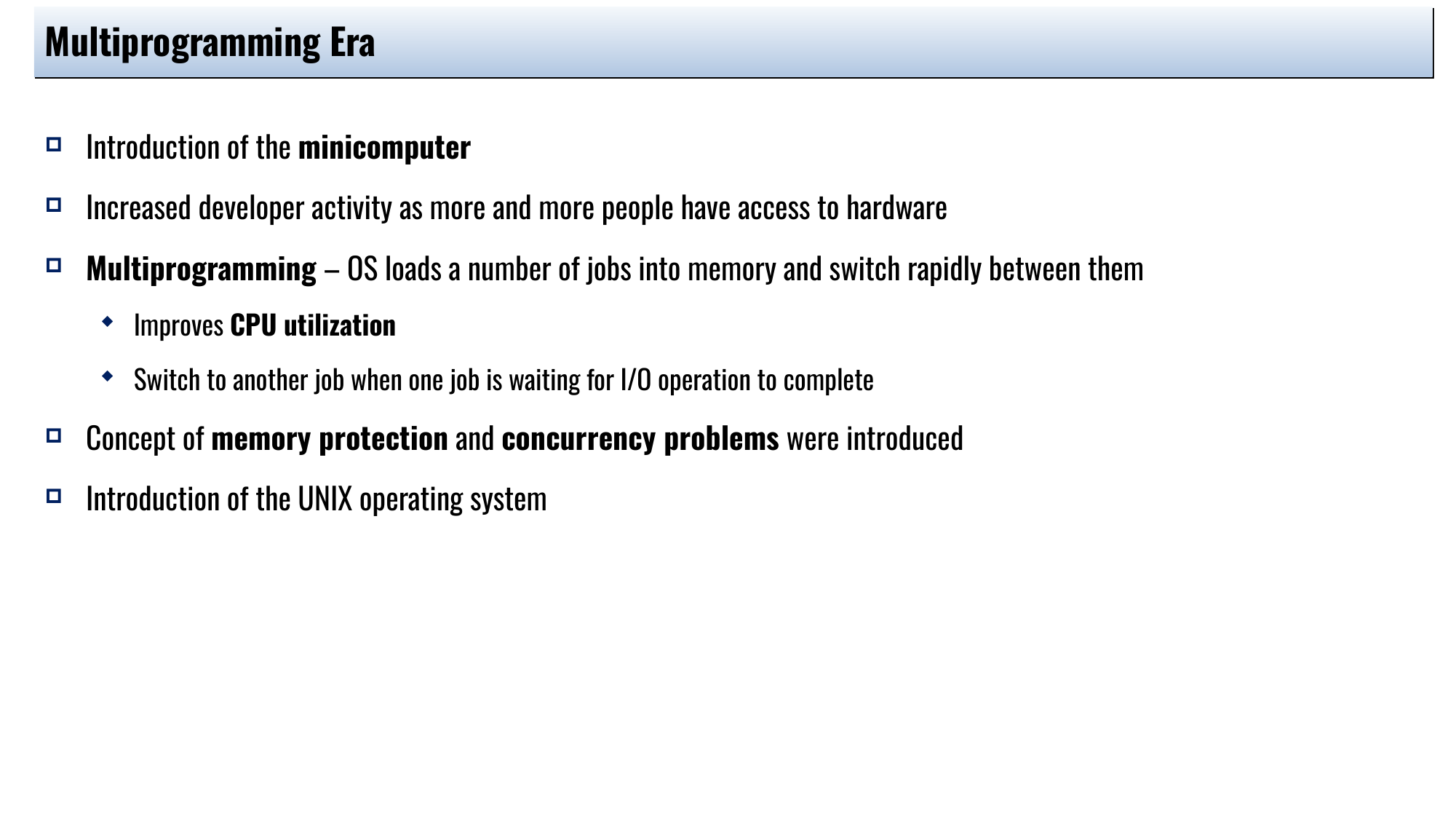

# Multiprogramming Era
Introduction of the minicomputer
Increased developer activity as more and more people have access to hardware
Multiprogramming – OS loads a number of jobs into memory and switch rapidly between them
Improves CPU utilization
Switch to another job when one job is waiting for I/O operation to complete
Concept of memory protection and concurrency problems were introduced
Introduction of the UNIX operating system